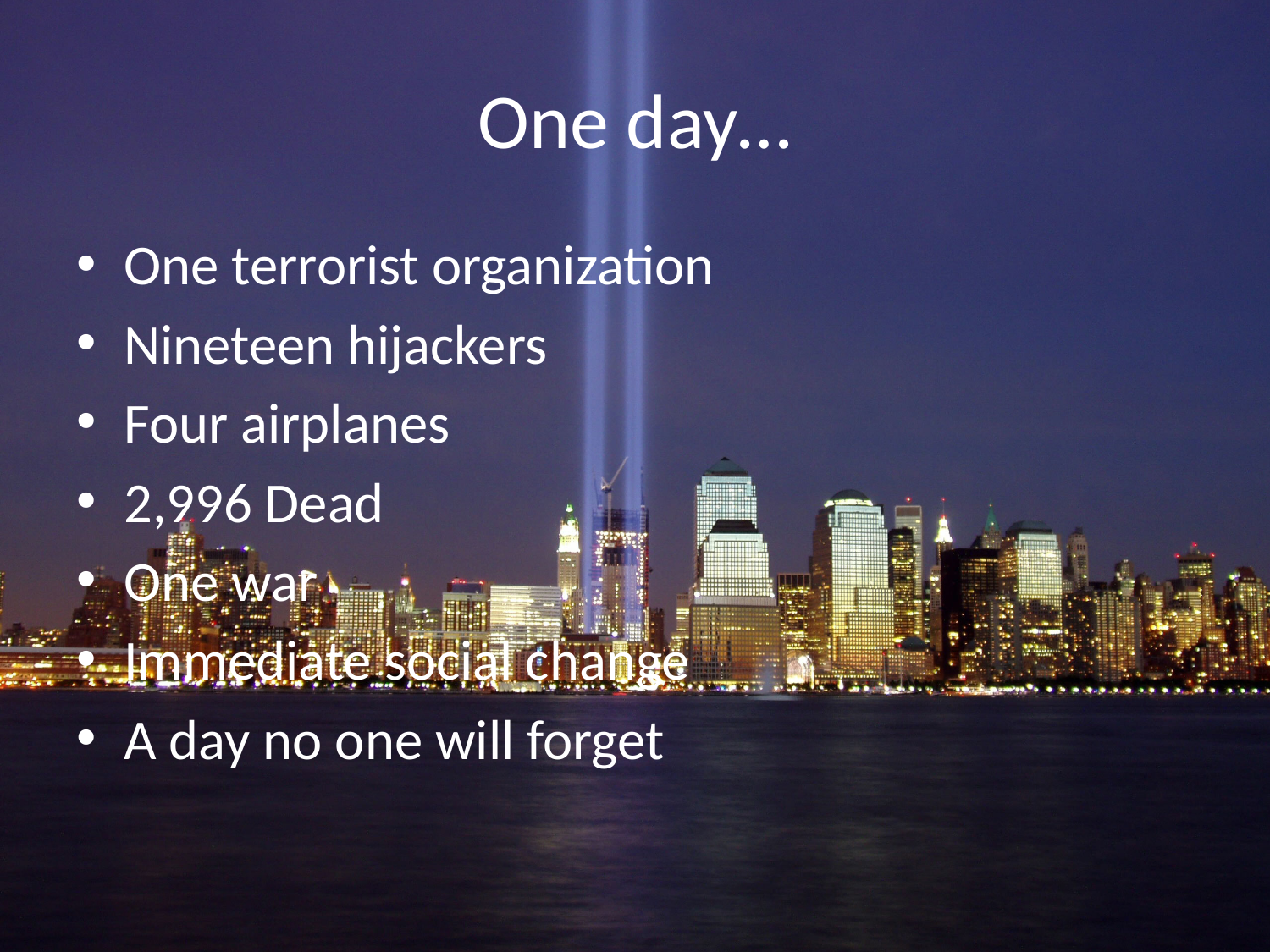

# One day…
One terrorist organization
Nineteen hijackers
Four airplanes
2,996 Dead
One war
Immediate social change
A day no one will forget